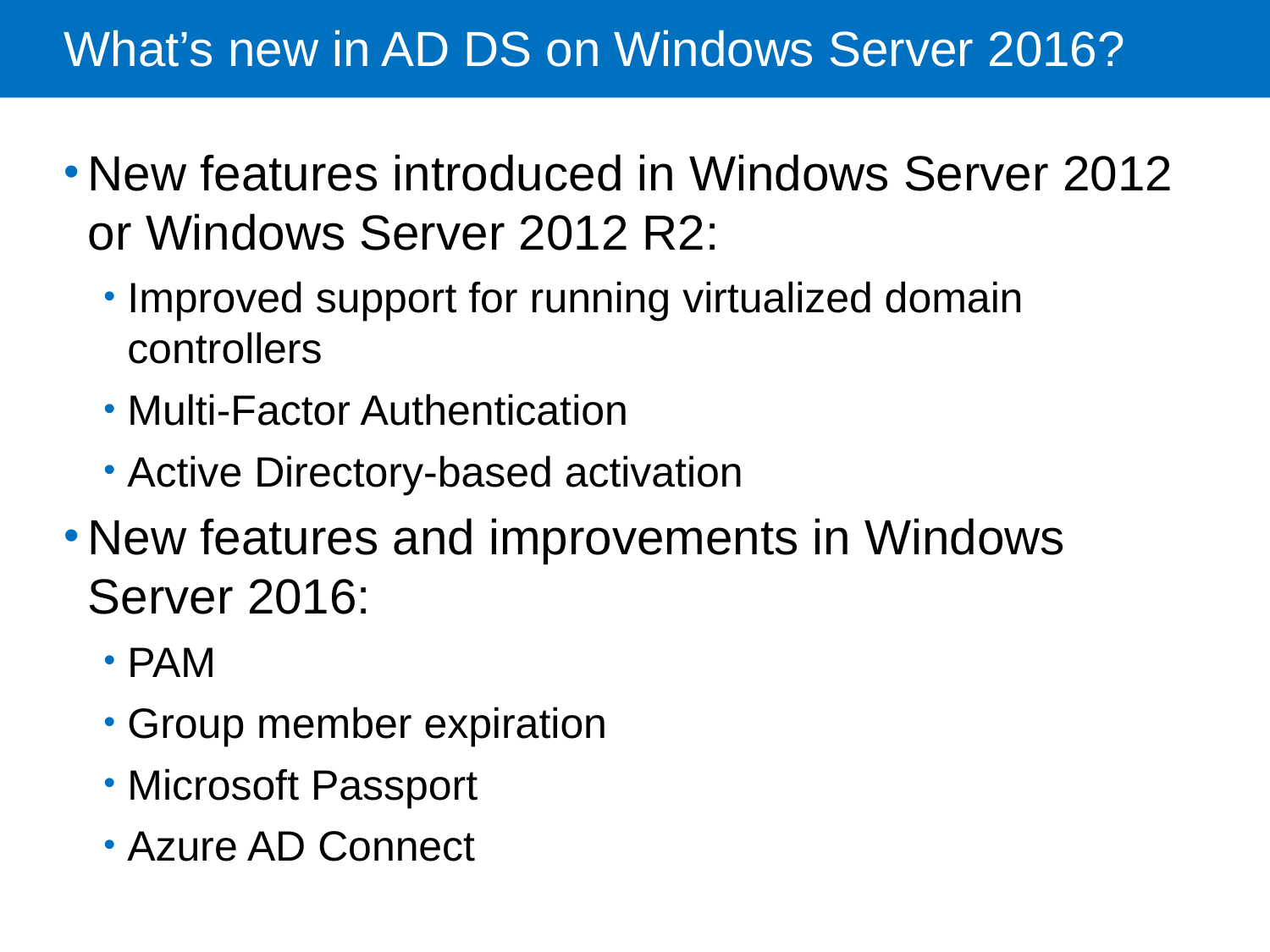

# What’s new in AD DS on Windows Server 2016?
New features introduced in Windows Server 2012 or Windows Server 2012 R2:
Improved support for running virtualized domain controllers
Multi-Factor Authentication
Active Directory-based activation
New features and improvements in Windows Server 2016:
PAM
Group member expiration
Microsoft Passport
Azure AD Connect